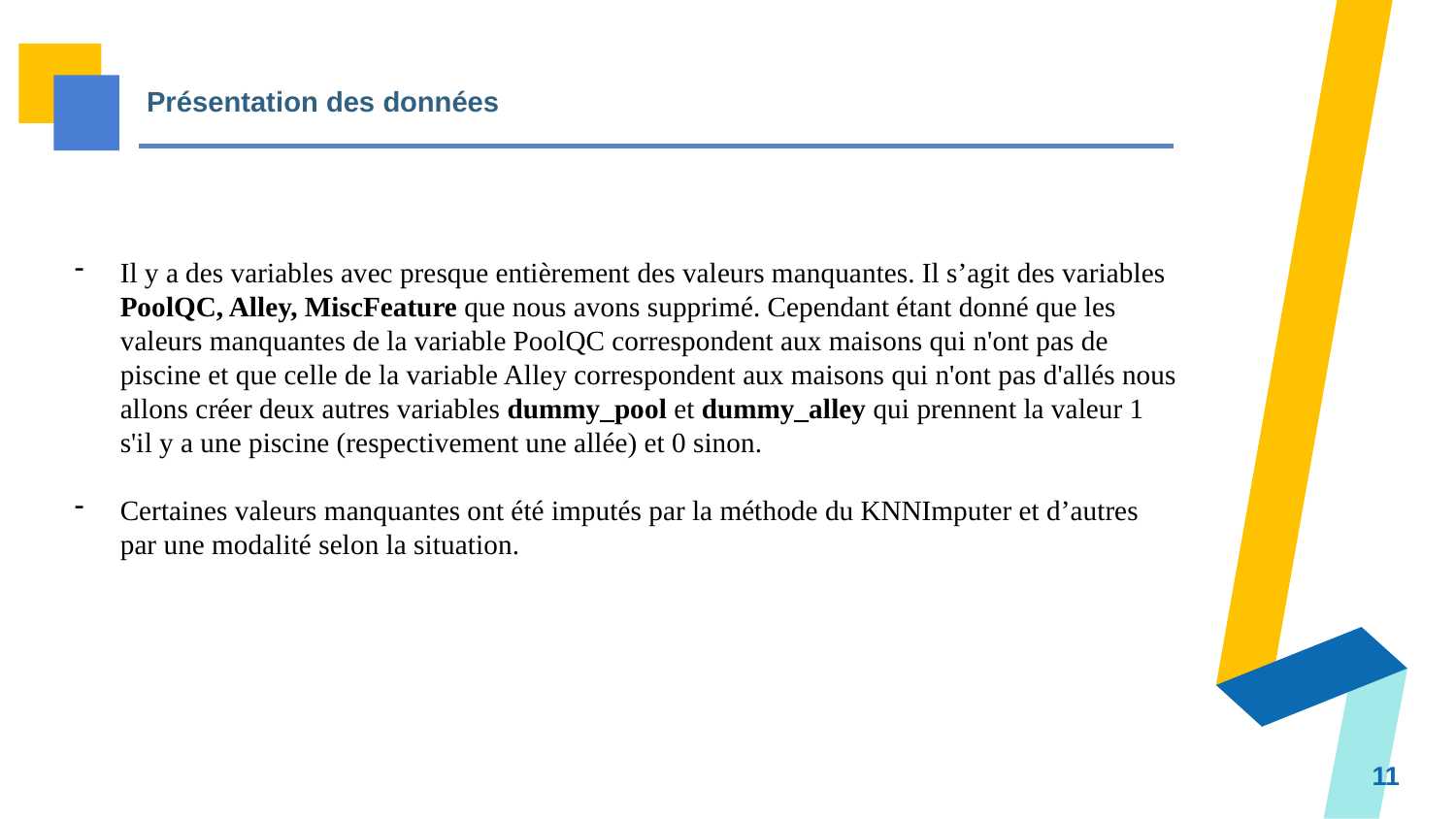

Présentation des données
Il y a des variables avec presque entièrement des valeurs manquantes. Il s’agit des variables PoolQC, Alley, MiscFeature que nous avons supprimé. Cependant étant donné que les valeurs manquantes de la variable PoolQC correspondent aux maisons qui n'ont pas de piscine et que celle de la variable Alley correspondent aux maisons qui n'ont pas d'allés nous allons créer deux autres variables dummy_pool et dummy_alley qui prennent la valeur 1 s'il y a une piscine (respectivement une allée) et 0 sinon.

Certaines valeurs manquantes ont été imputés par la méthode du KNNImputer et d’autres par une modalité selon la situation.
11